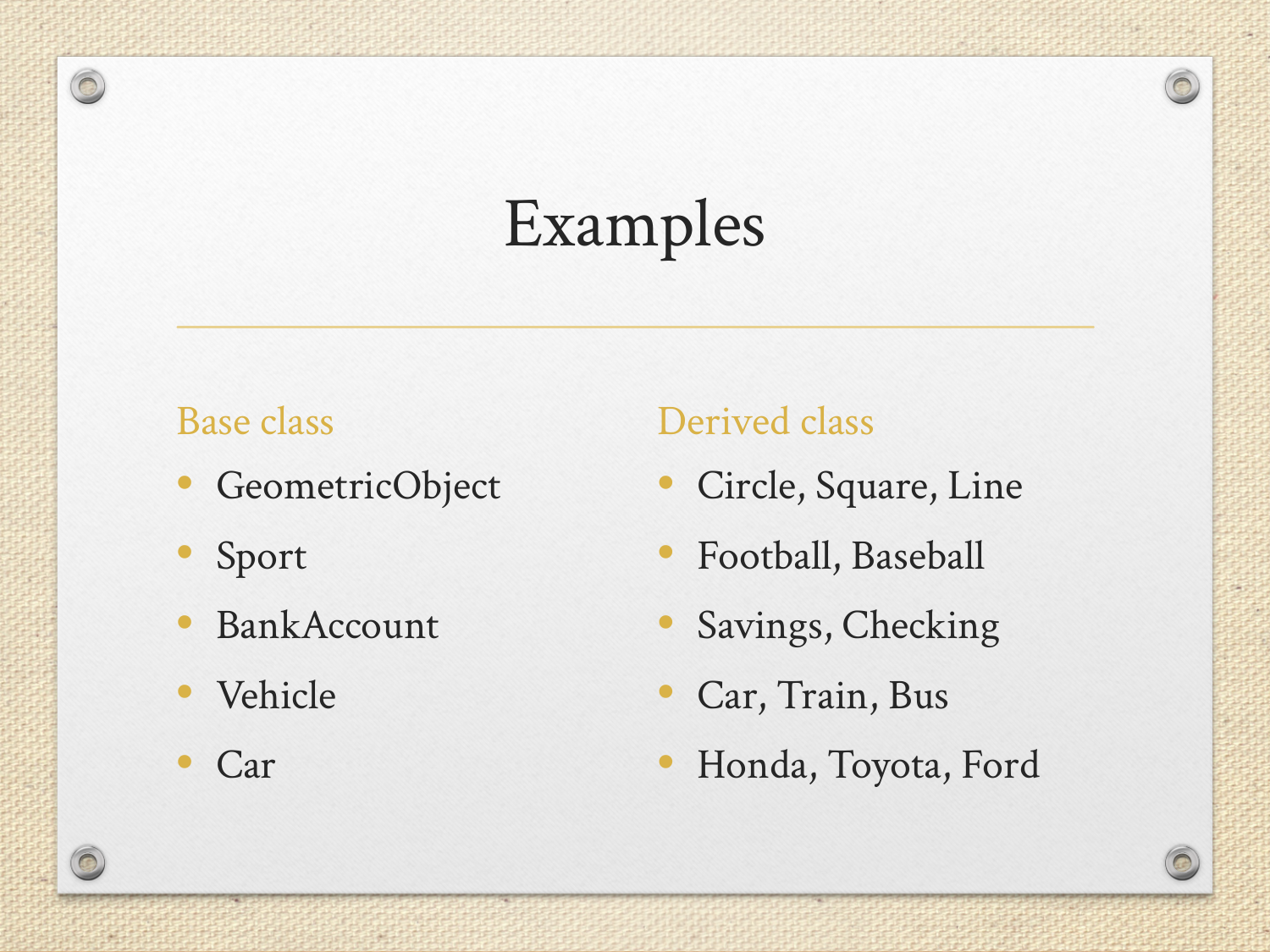

# Examples
Base class
Derived class
GeometricObject
Sport
BankAccount
Vehicle
Car
Circle, Square, Line
Football, Baseball
Savings, Checking
Car, Train, Bus
Honda, Toyota, Ford